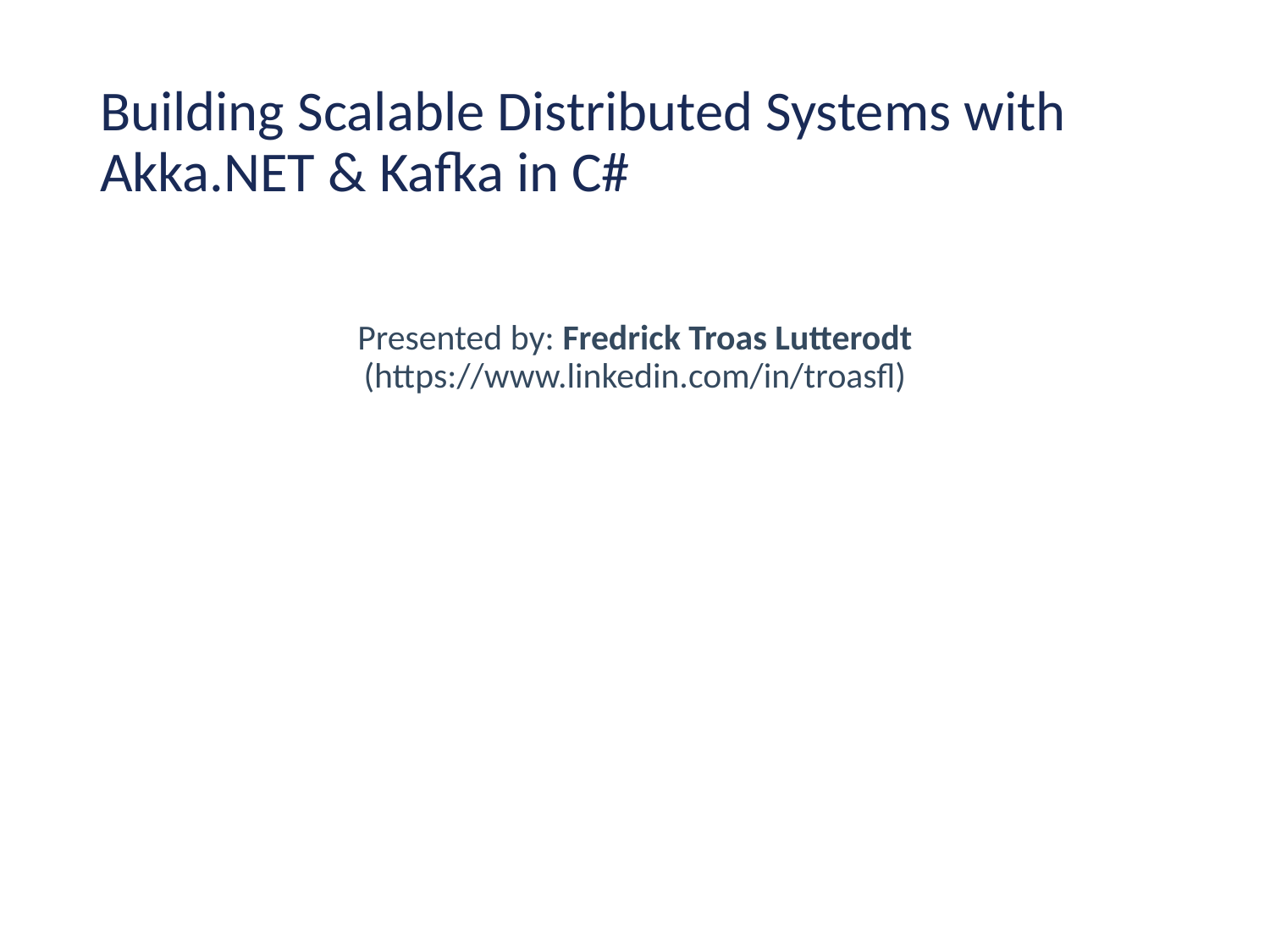

# Building Scalable Distributed Systems with Akka.NET & Kafka in C#

Presented by: Fredrick Troas Lutterodt (https://www.linkedin.com/in/troasfl)